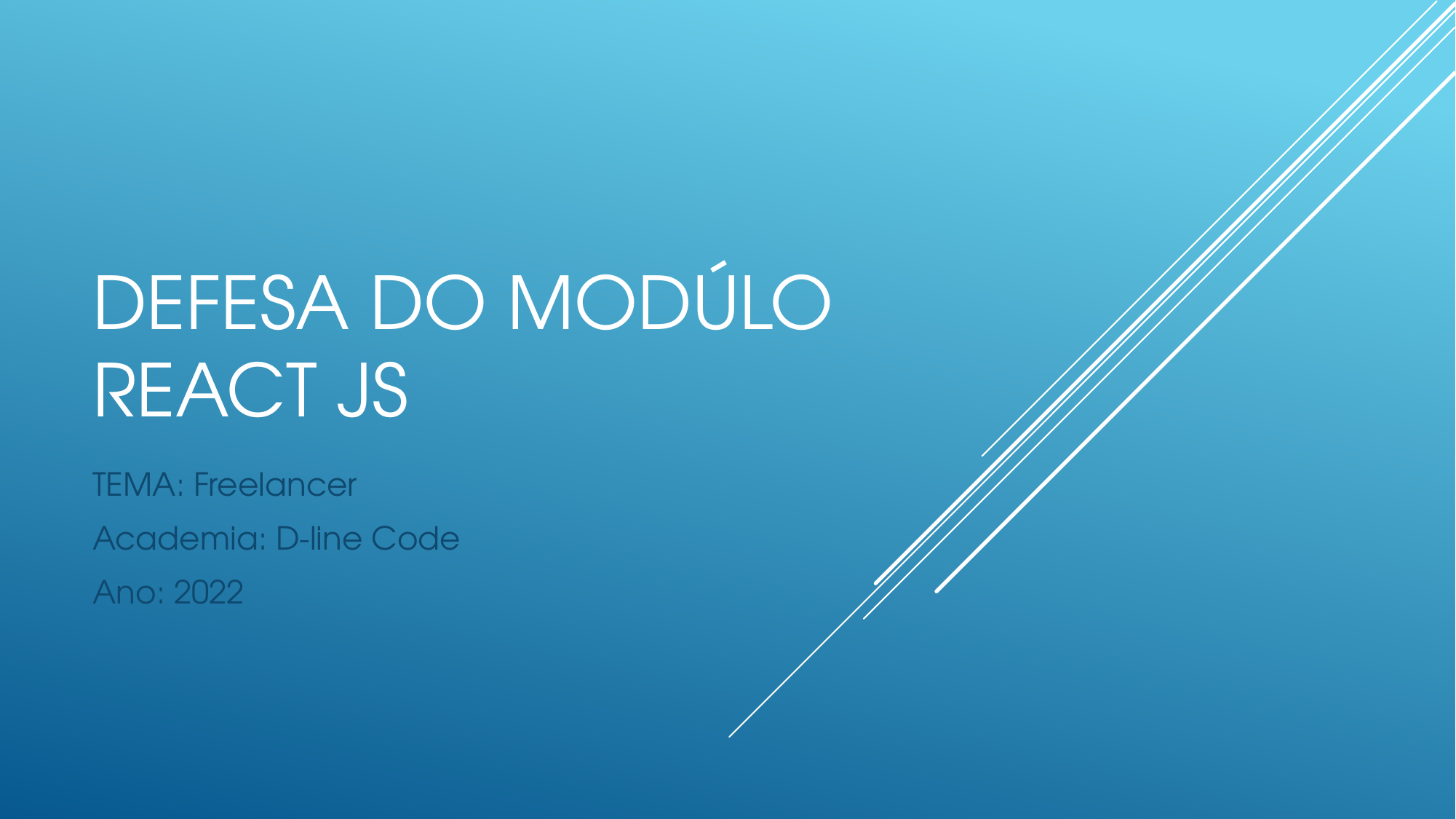

# Defesa do Modúlo React Js
TEMA: Freelancer
Academia: D-line Code
Ano: 2022